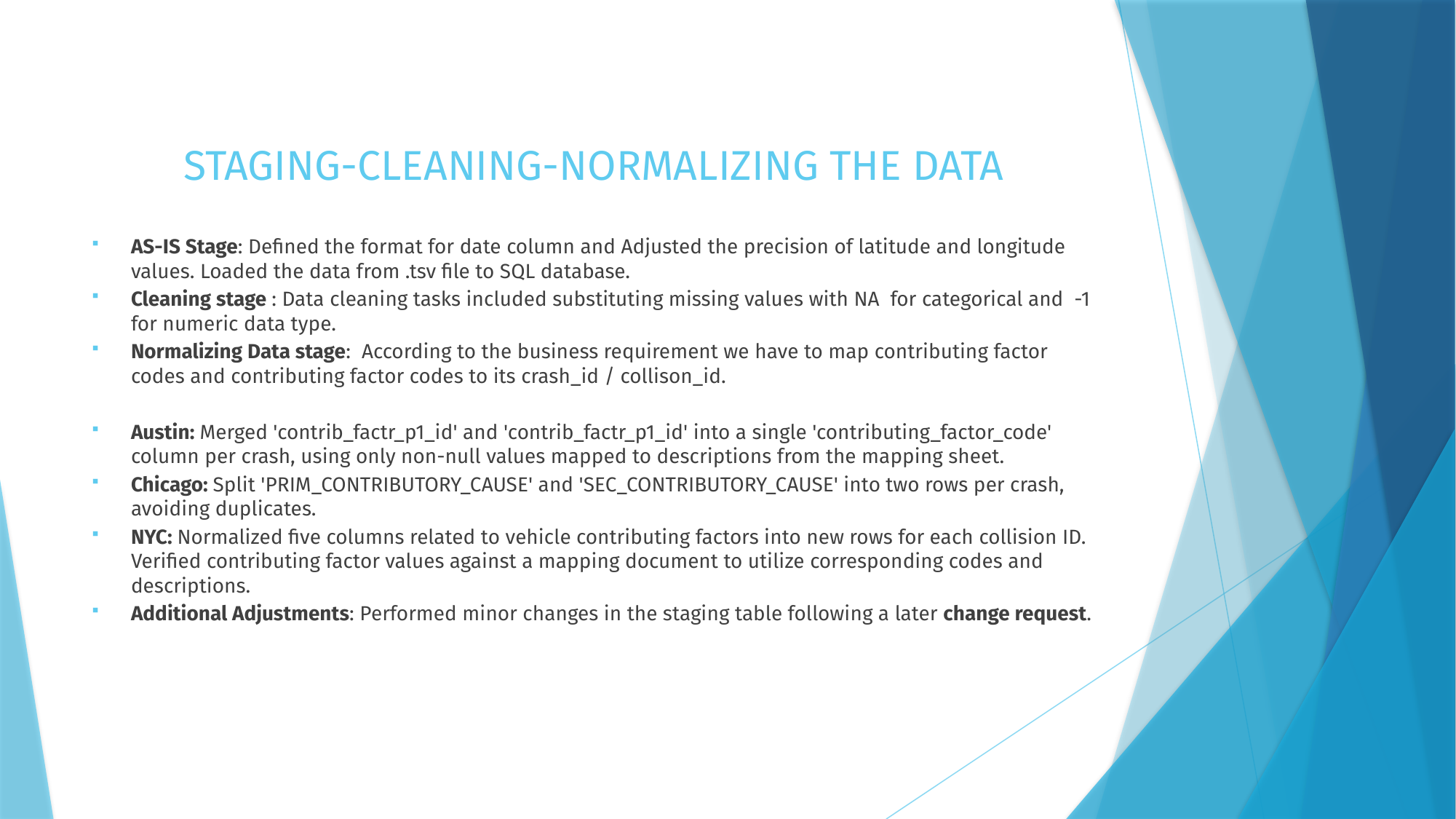

# STAGING-CLEANING-NORMALIZING THE DATA

AS-IS Stage: Defined the format for date column and Adjusted the precision of latitude and longitude values. Loaded the data from .tsv file to SQL database.
Cleaning stage : Data cleaning tasks included substituting missing values with NA  for categorical and  -1 for numeric data type.
Normalizing Data stage:  According to the business requirement we have to map contributing factor codes and contributing factor codes to its crash_id / collison_id.

Austin: Merged 'contrib_factr_p1_id' and 'contrib_factr_p1_id' into a single 'contributing_factor_code' column per crash, using only non-null values mapped to descriptions from the mapping sheet.
Chicago: Split 'PRIM_CONTRIBUTORY_CAUSE' and 'SEC_CONTRIBUTORY_CAUSE' into two rows per crash, avoiding duplicates.
NYC: Normalized five columns related to vehicle contributing factors into new rows for each collision ID. Verified contributing factor values against a mapping document to utilize corresponding codes and descriptions.
Additional Adjustments: Performed minor changes in the staging table following a later change request.